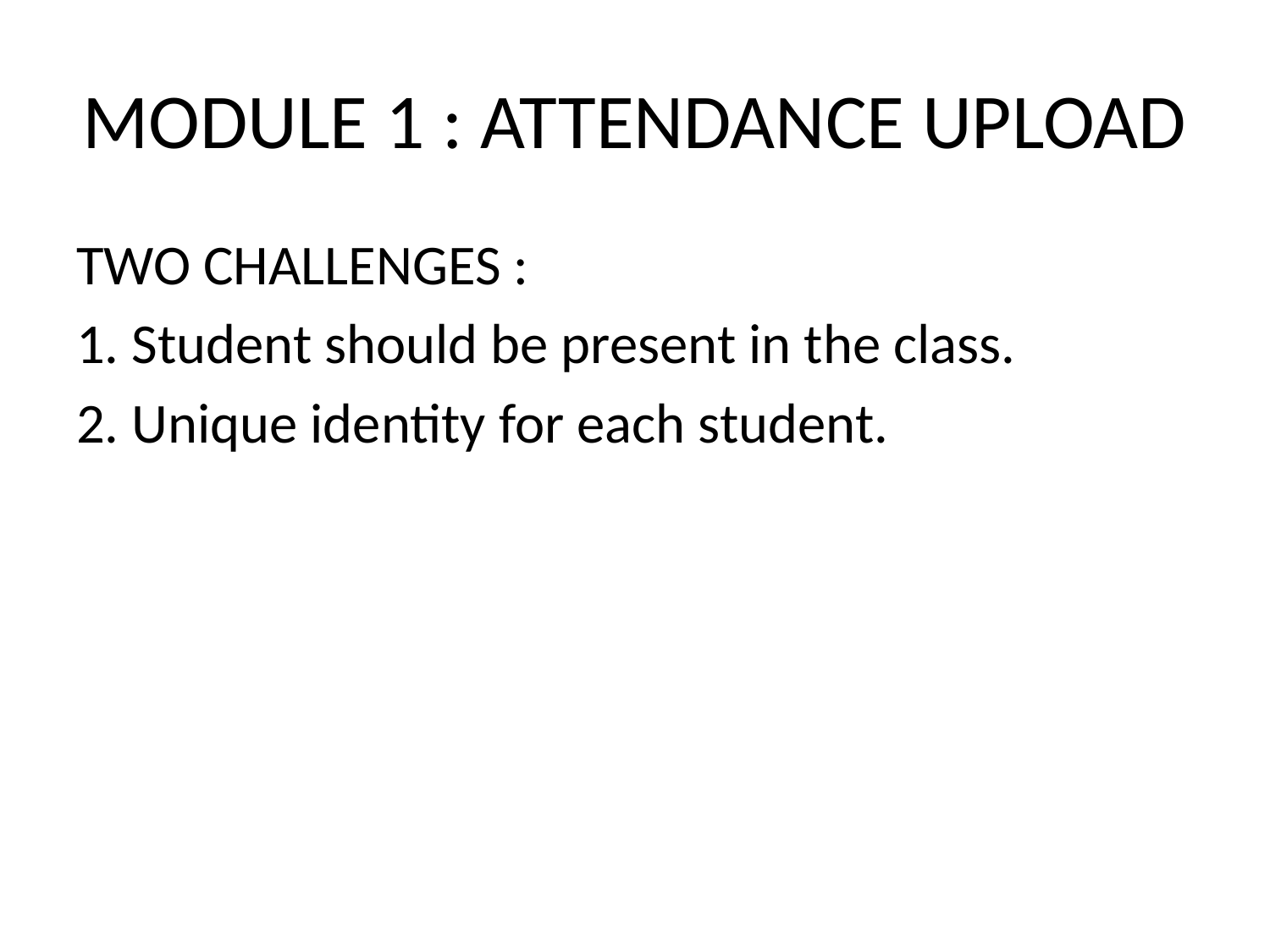

# MODULE 1 : ATTENDANCE UPLOAD
TWO CHALLENGES :
1. Student should be present in the class.
2. Unique identity for each student.